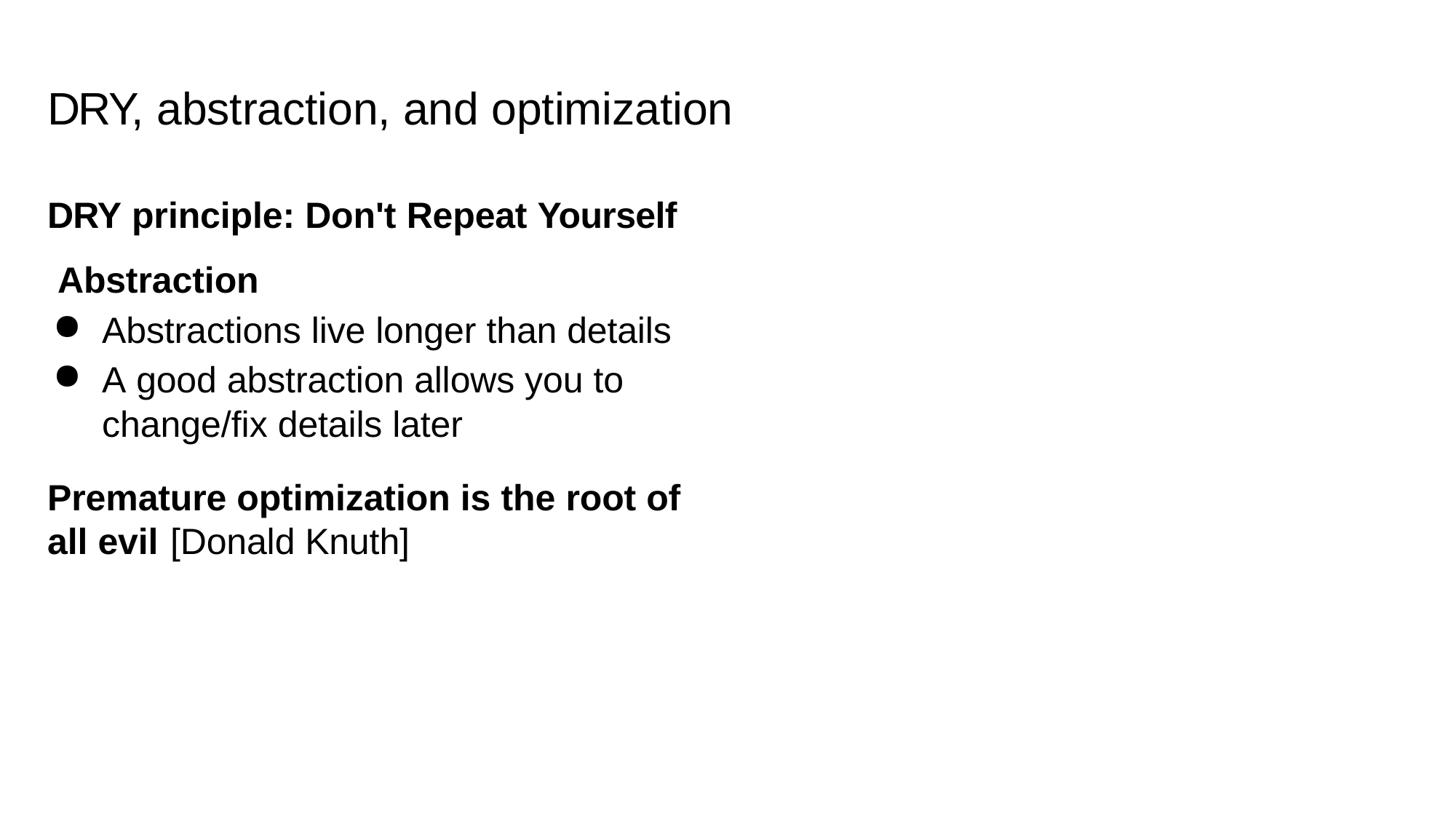

# DRY, abstraction, and optimization
DRY principle: Don't Repeat Yourself  Abstraction
Abstractions live longer than details
A good abstraction allows you to change/fix details later
Premature optimization is the root of all evil [Donald Knuth]